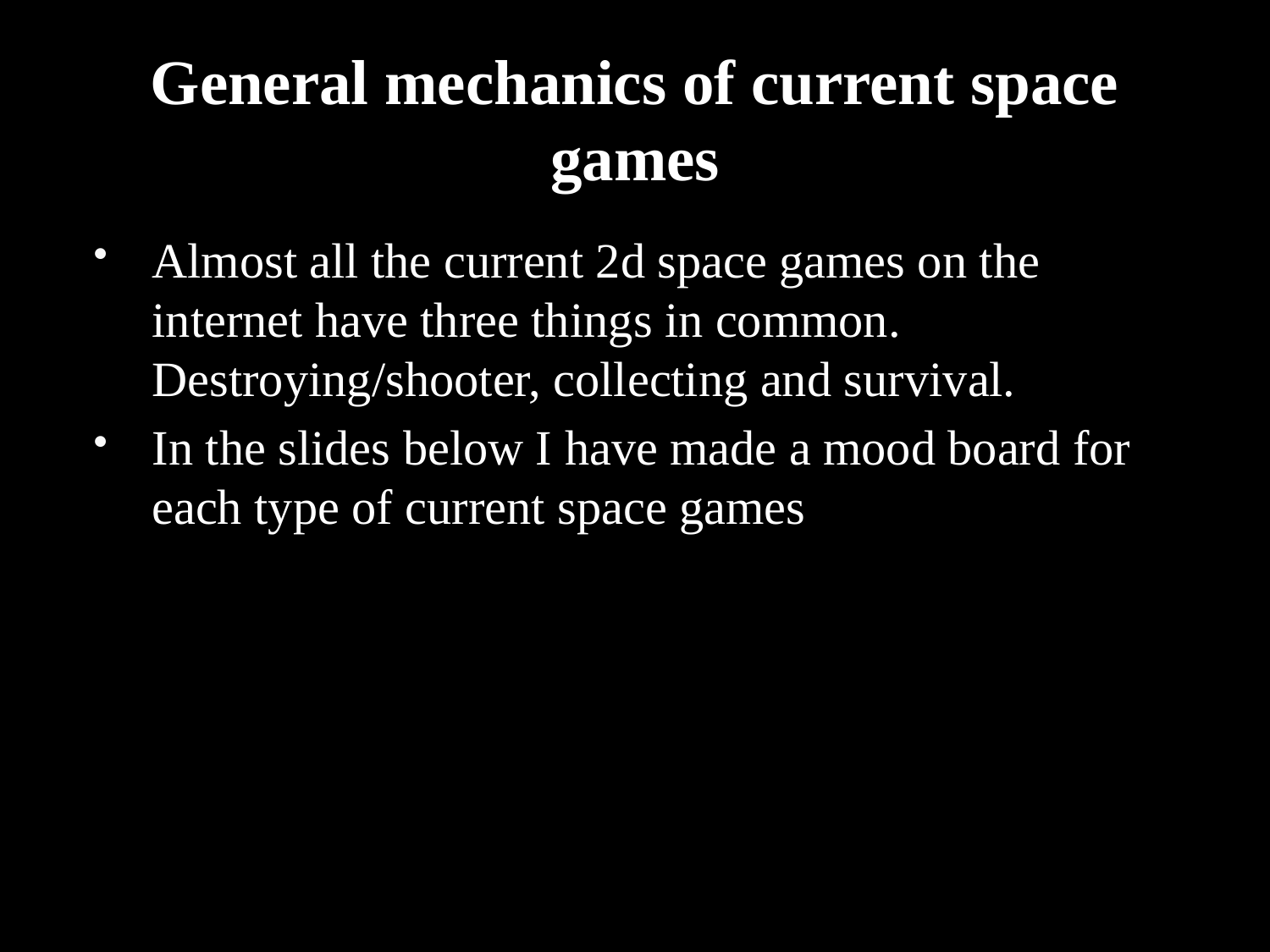

# General mechanics of current space games
Almost all the current 2d space games on the internet have three things in common. Destroying/shooter, collecting and survival.
In the slides below I have made a mood board for each type of current space games